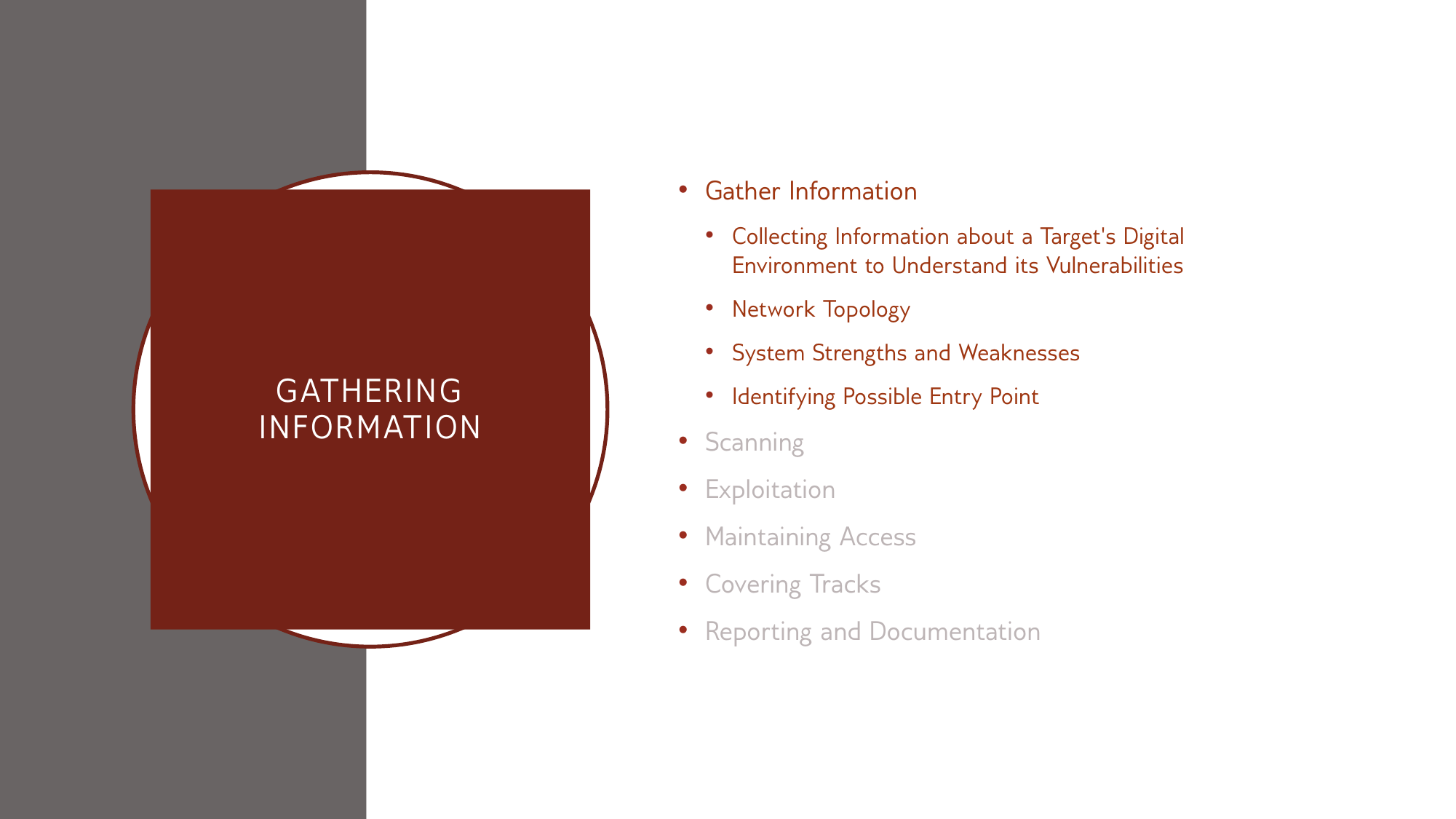

Gather Information
Collecting Information about a Target's Digital Environment to Understand its Vulnerabilities
Network Topology
System Strengths and Weaknesses
Identifying Possible Entry Point
Scanning
Exploitation
Maintaining Access
Covering Tracks
Reporting and Documentation

# Gathering Information